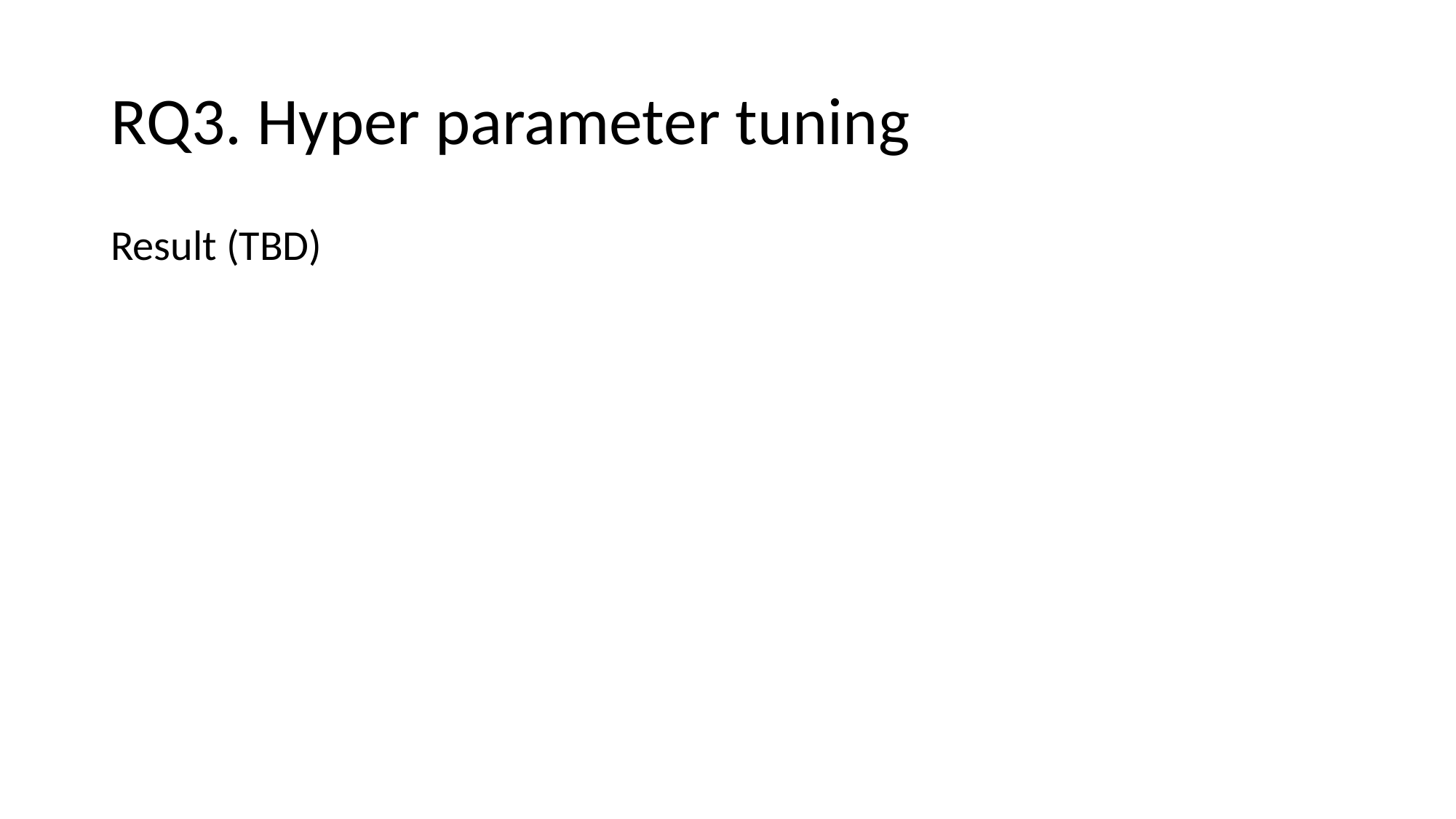

# RQ3. Hyper parameter tuning
Result (TBD)